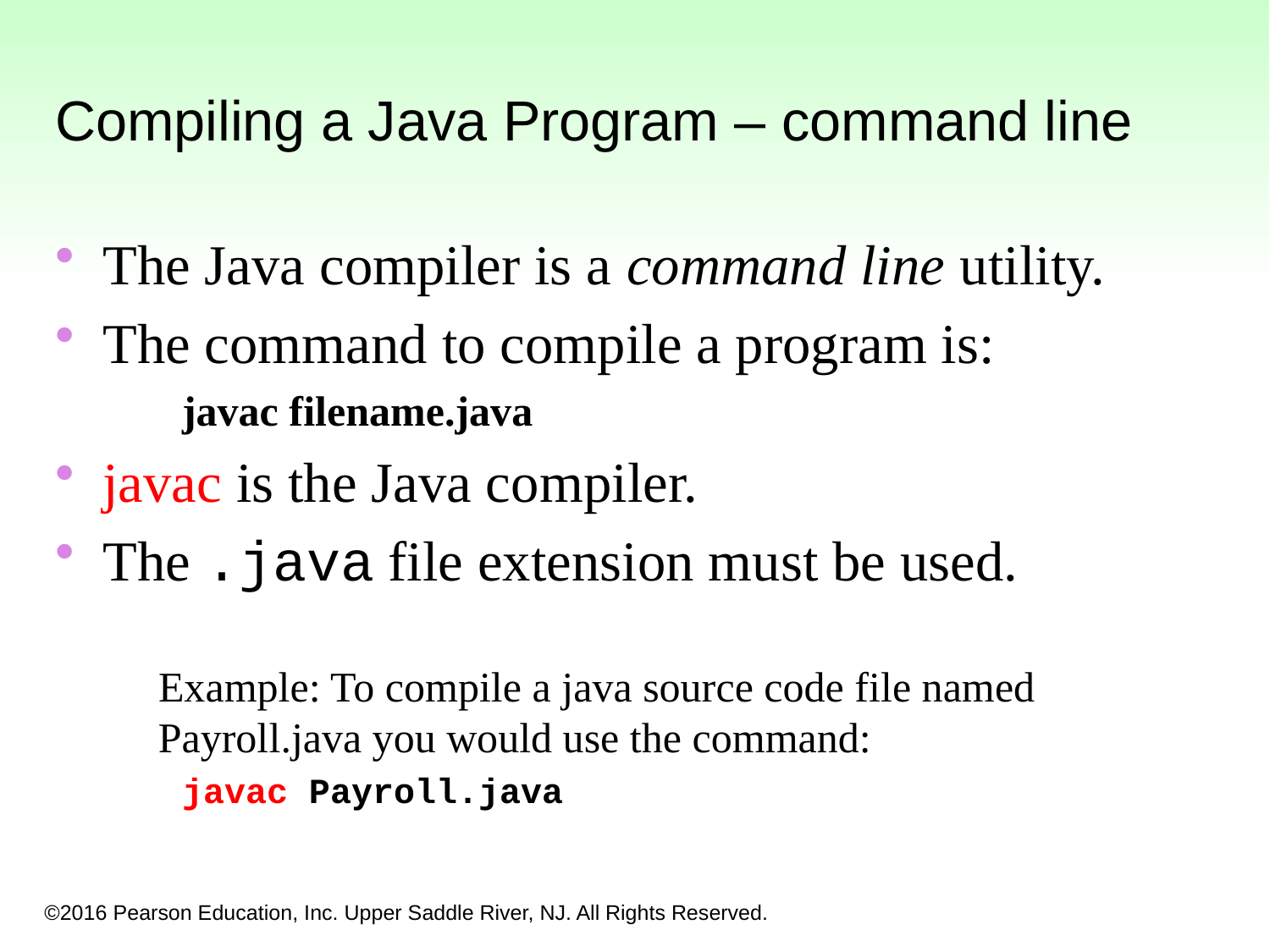

The Java compiler is a command line utility.
The command to compile a program is:
javac filename.java
javac is the Java compiler.
The .java file extension must be used.

Example: To compile a java source code file named Payroll.java you would use the command:
javac Payroll.java
Compiling a Java Program – command line